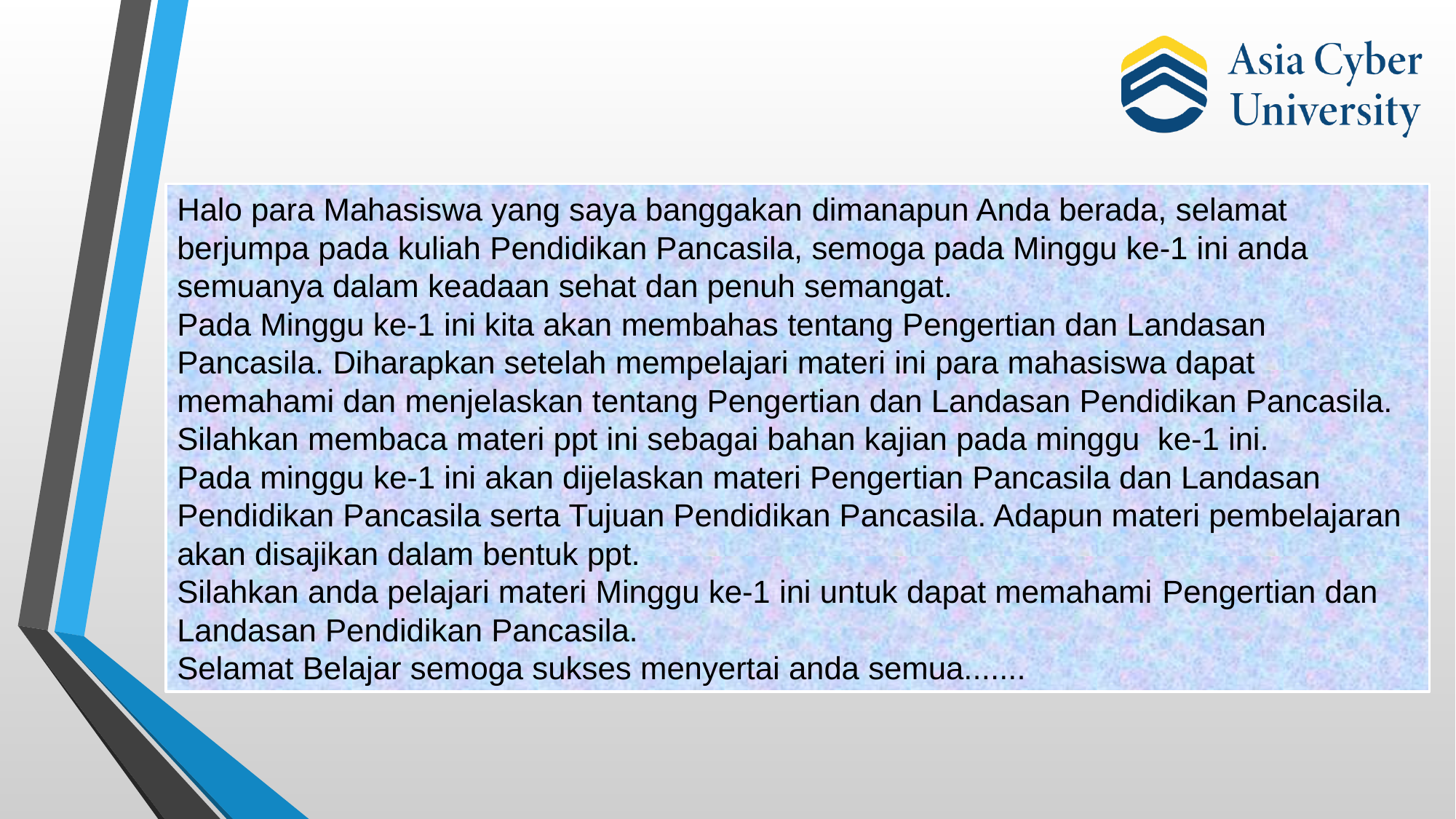

Halo para Mahasiswa yang saya banggakan dimanapun Anda berada, selamat berjumpa pada kuliah Pendidikan Pancasila, semoga pada Minggu ke-1 ini anda semuanya dalam keadaan sehat dan penuh semangat.
Pada Minggu ke-1 ini kita akan membahas tentang Pengertian dan Landasan Pancasila. Diharapkan setelah mempelajari materi ini para mahasiswa dapat memahami dan menjelaskan tentang Pengertian dan Landasan Pendidikan Pancasila. Silahkan membaca materi ppt ini sebagai bahan kajian pada minggu  ke-1 ini.
Pada minggu ke-1 ini akan dijelaskan materi Pengertian Pancasila dan Landasan Pendidikan Pancasila serta Tujuan Pendidikan Pancasila. Adapun materi pembelajaran akan disajikan dalam bentuk ppt.
Silahkan anda pelajari materi Minggu ke-1 ini untuk dapat memahami Pengertian dan Landasan Pendidikan Pancasila.
Selamat Belajar semoga sukses menyertai anda semua.......